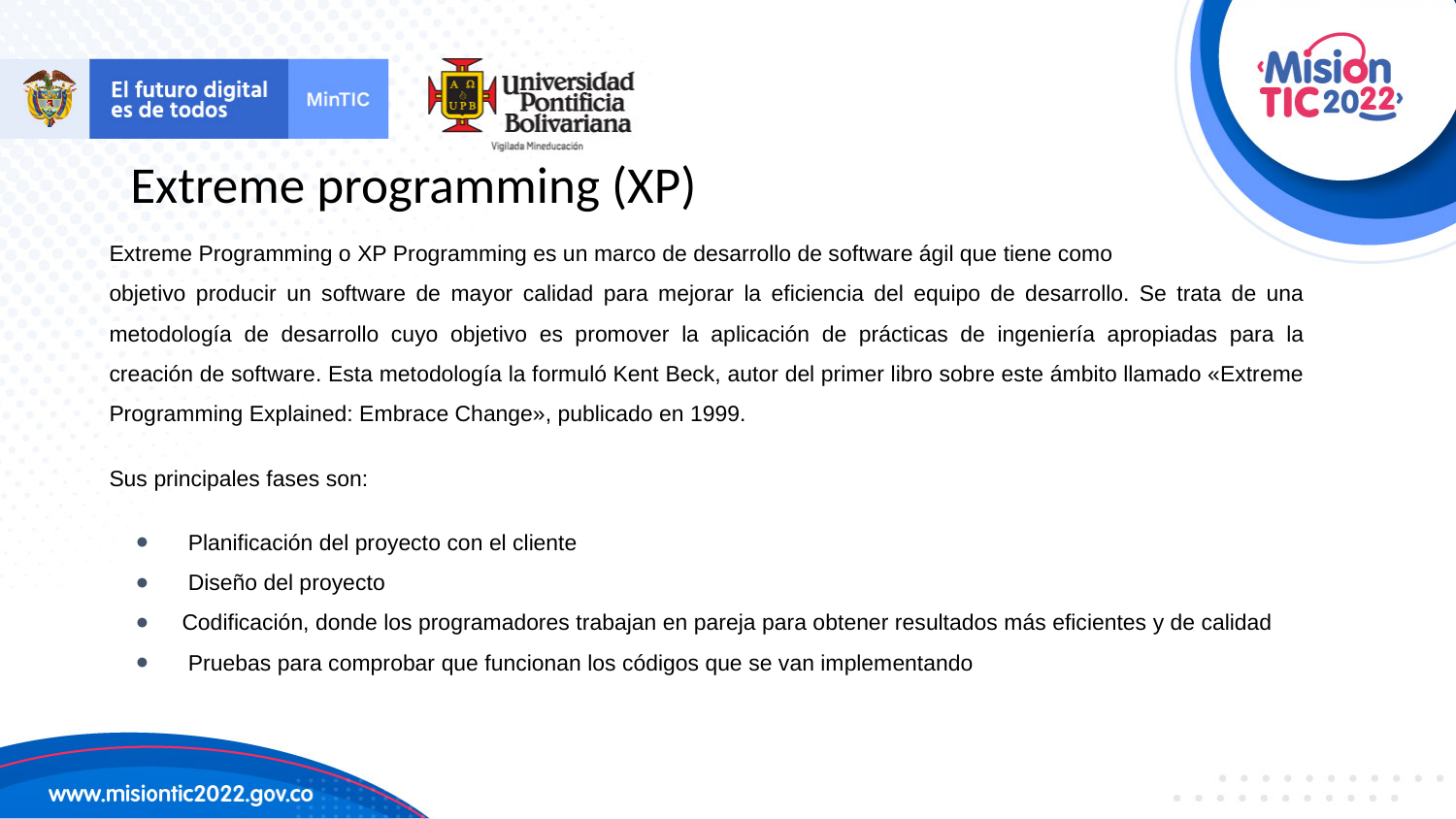

# Extreme programming (XP)
Extreme Programming o XP Programming es un marco de desarrollo de software ágil que tiene como
objetivo producir un software de mayor calidad para mejorar la eficiencia del equipo de desarrollo. Se trata de una metodología de desarrollo cuyo objetivo es promover la aplicación de prácticas de ingeniería apropiadas para la creación de software. Esta metodología la formuló Kent Beck, autor del primer libro sobre este ámbito llamado «Extreme Programming Explained: Embrace Change», publicado en 1999.
Sus principales fases son:
 Planificación del proyecto con el cliente
 Diseño del proyecto
Codificación, donde los programadores trabajan en pareja para obtener resultados más eficientes y de calidad
 Pruebas para comprobar que funcionan los códigos que se van implementando